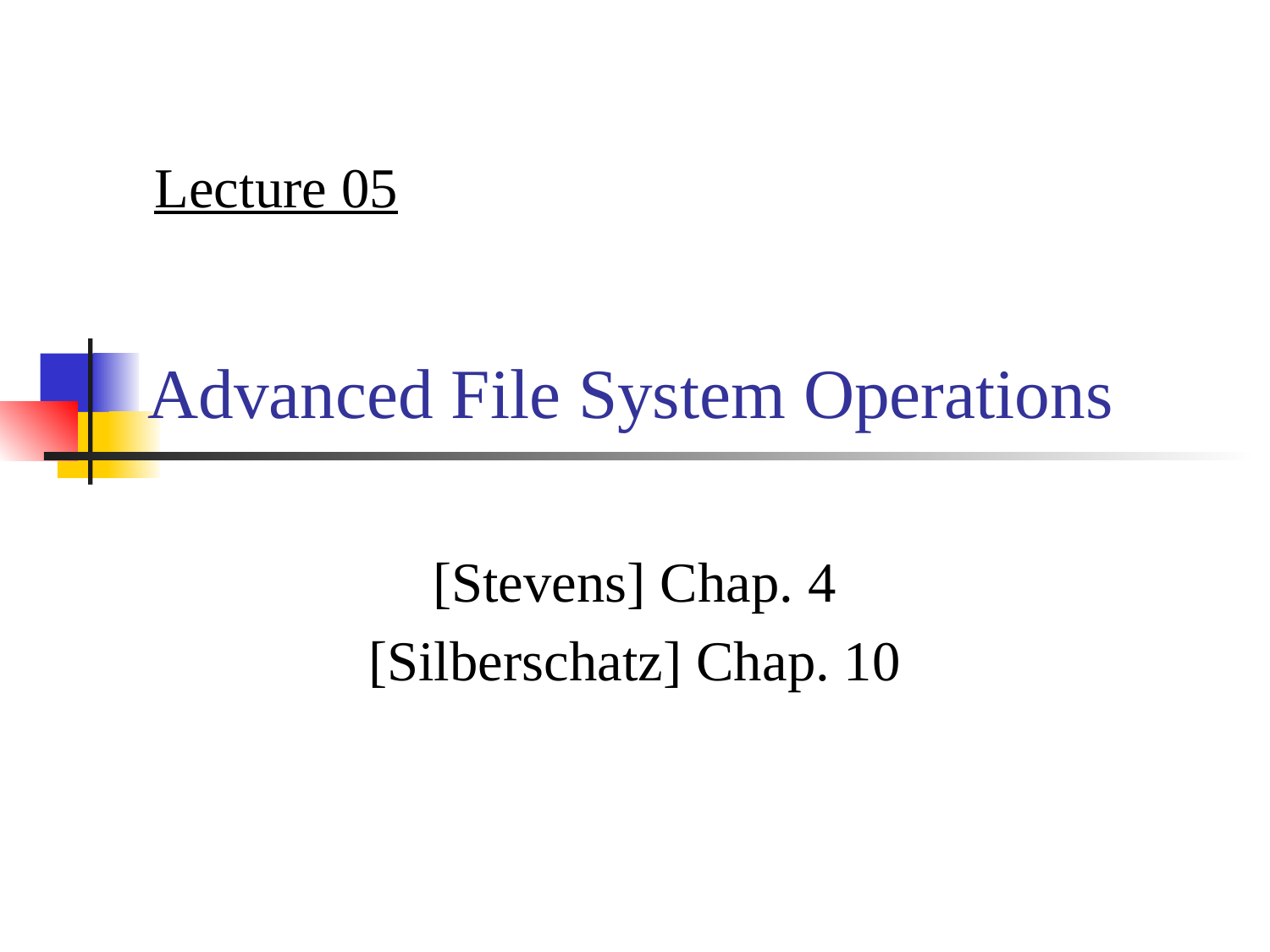

Lecture 05
# Advanced File System Operations
[Stevens] Chap. 4
[Silberschatz] Chap. 10